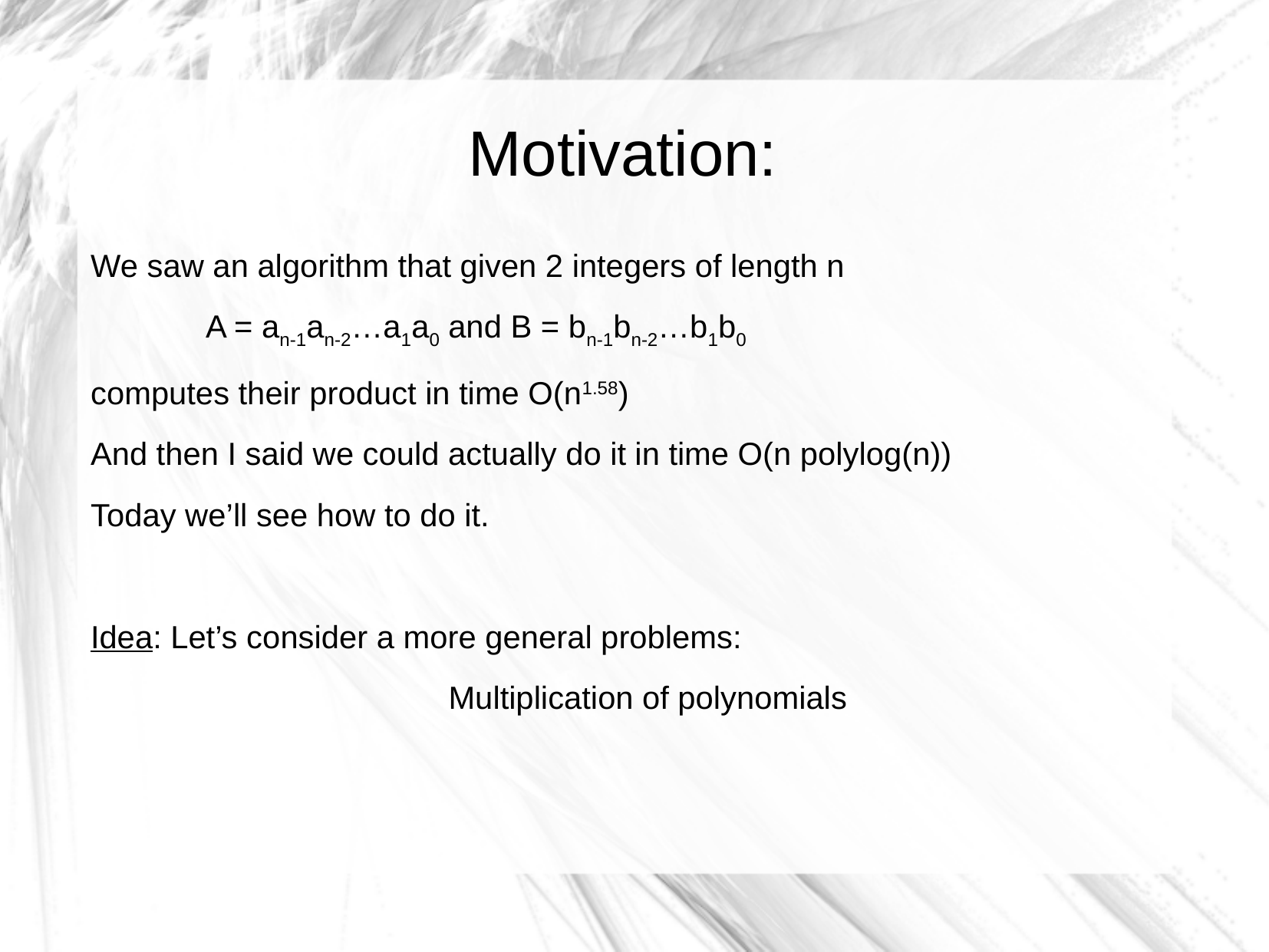

Motivation:
We saw an algorithm that given 2 integers of length n
	A = an-1an-2…a1a0 and B = bn-1bn-2…b1b0
computes their product in time O(n1.58)
And then I said we could actually do it in time O(n polylog(n))
Today we’ll see how to do it.

Idea: Let’s consider a more general problems:
Multiplication of polynomials